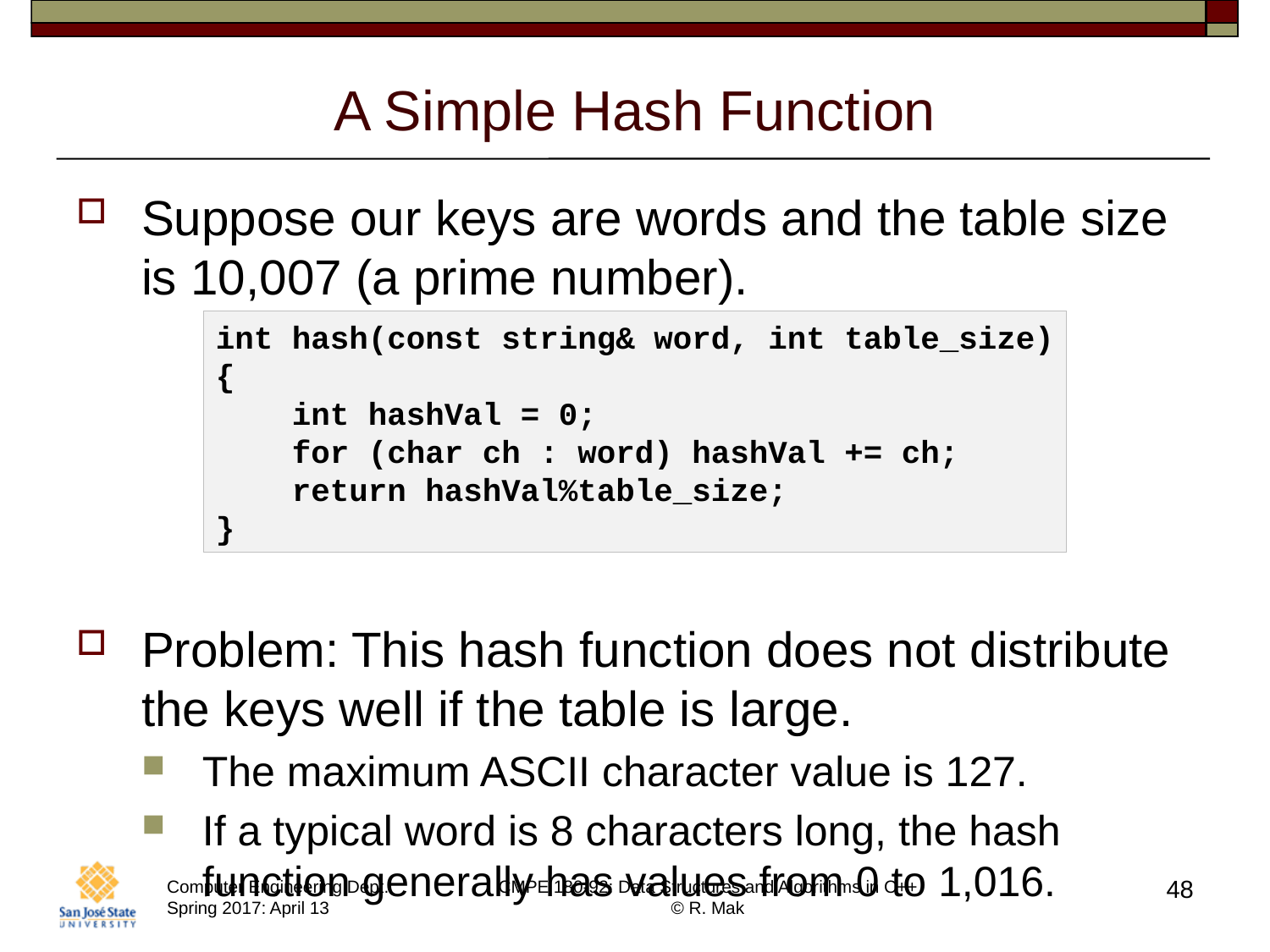

# A Simple Hash Function
Suppose our keys are words and the table size is 10,007 (a prime number).

Problem: This hash function does not distribute the keys well if the table is large.
The maximum ASCII character value is 127.
If a typical word is 8 characters long, the hash function generally has values from 0 to 1,016.
int hash(const string& word, int table_size)
{
    int hashVal = 0;
    for (char ch : word) hashVal += ch;
    return hashVal%table_size;
}
48